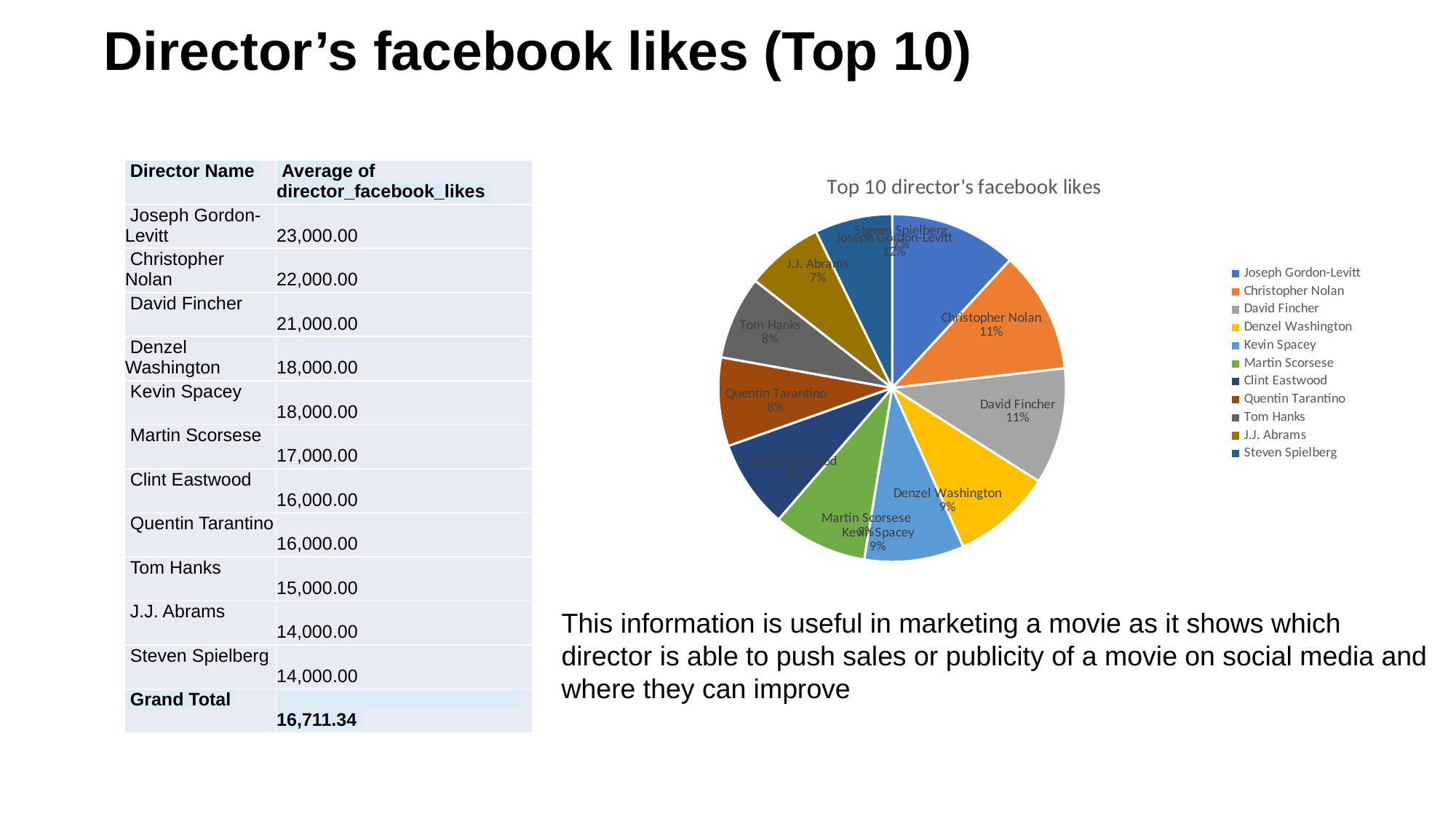

# Director’s facebook likes (Top 10)

### Chart: Top 10 director's facebook likes

| Category | Total |
|---|---|
| Joseph Gordon-Levitt | 23000.0 |
| Christopher Nolan | 22000.0 |
| David Fincher | 21000.0 |
| Denzel Washington | 18000.0 |
| Kevin Spacey | 18000.0 |
| Martin Scorsese | 17000.0 |
| Clint Eastwood | 16000.0 |
| Quentin Tarantino | 16000.0 |
| Tom Hanks | 15000.0 |
| J.J. Abrams | 14000.0 |
| Steven Spielberg | 14000.0 |
| Director Name | Average of director\_facebook\_likes |
| --- | --- |
| Joseph Gordon-Levitt | 23,000.00 |
| Christopher Nolan | 22,000.00 |
| David Fincher | 21,000.00 |
| Denzel Washington | 18,000.00 |
| Kevin Spacey | 18,000.00 |
| Martin Scorsese | 17,000.00 |
| Clint Eastwood | 16,000.00 |
| Quentin Tarantino | 16,000.00 |
| Tom Hanks | 15,000.00 |
| J.J. Abrams | 14,000.00 |
| Steven Spielberg | 14,000.00 |
| Grand Total | 16,711.34 |
This information is useful in marketing a movie as it shows which director is able to push sales or publicity of a movie on social media and where they can improve